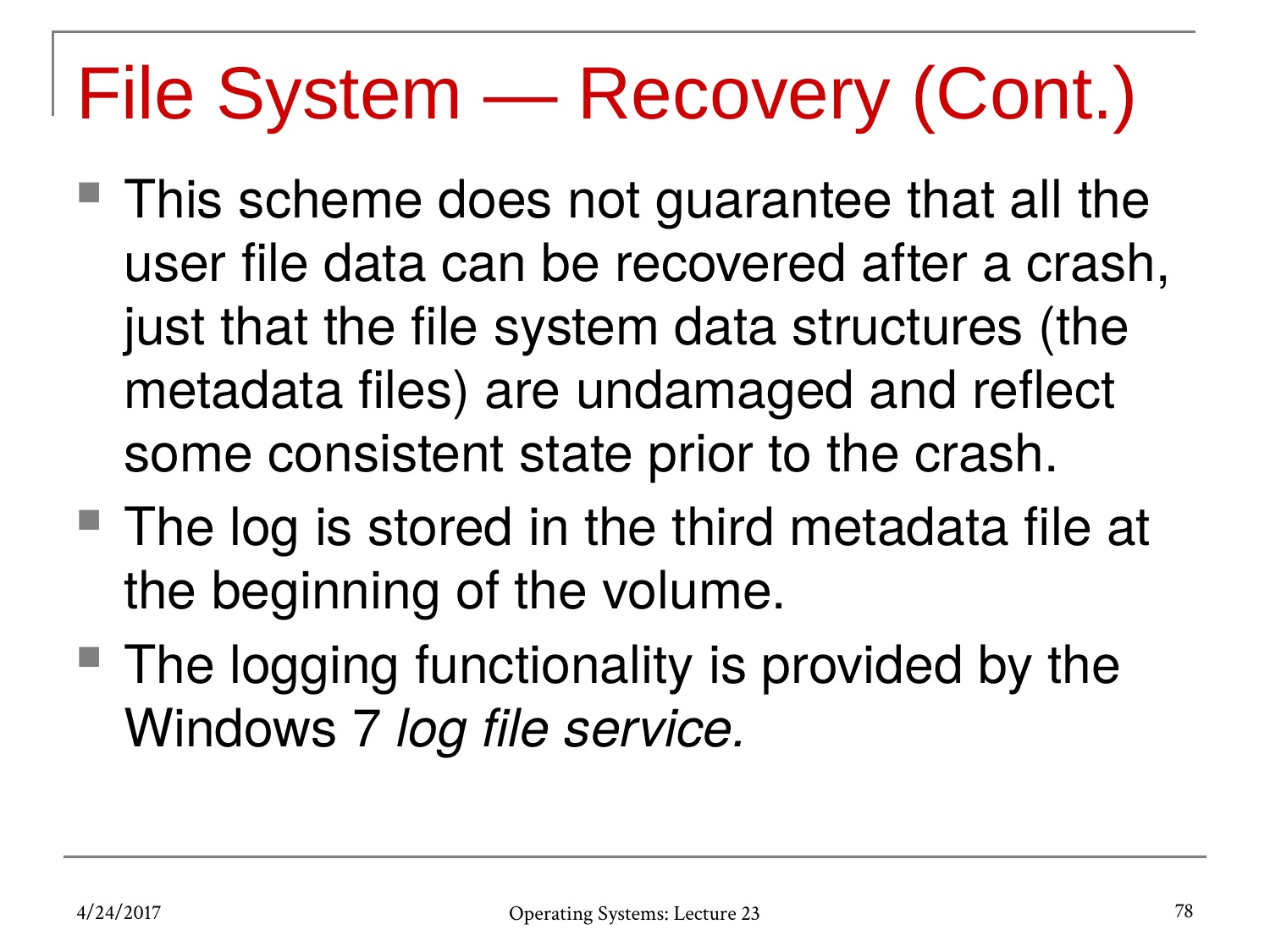

# File System — Recovery (Cont.)
This scheme does not guarantee that all the user file data can be recovered after a crash, just that the file system data structures (the metadata files) are undamaged and reflect some consistent state prior to the crash.
The log is stored in the third metadata file at the beginning of the volume.
The logging functionality is provided by the Windows 7 log file service.
4/24/2017
78
Operating Systems: Lecture 23